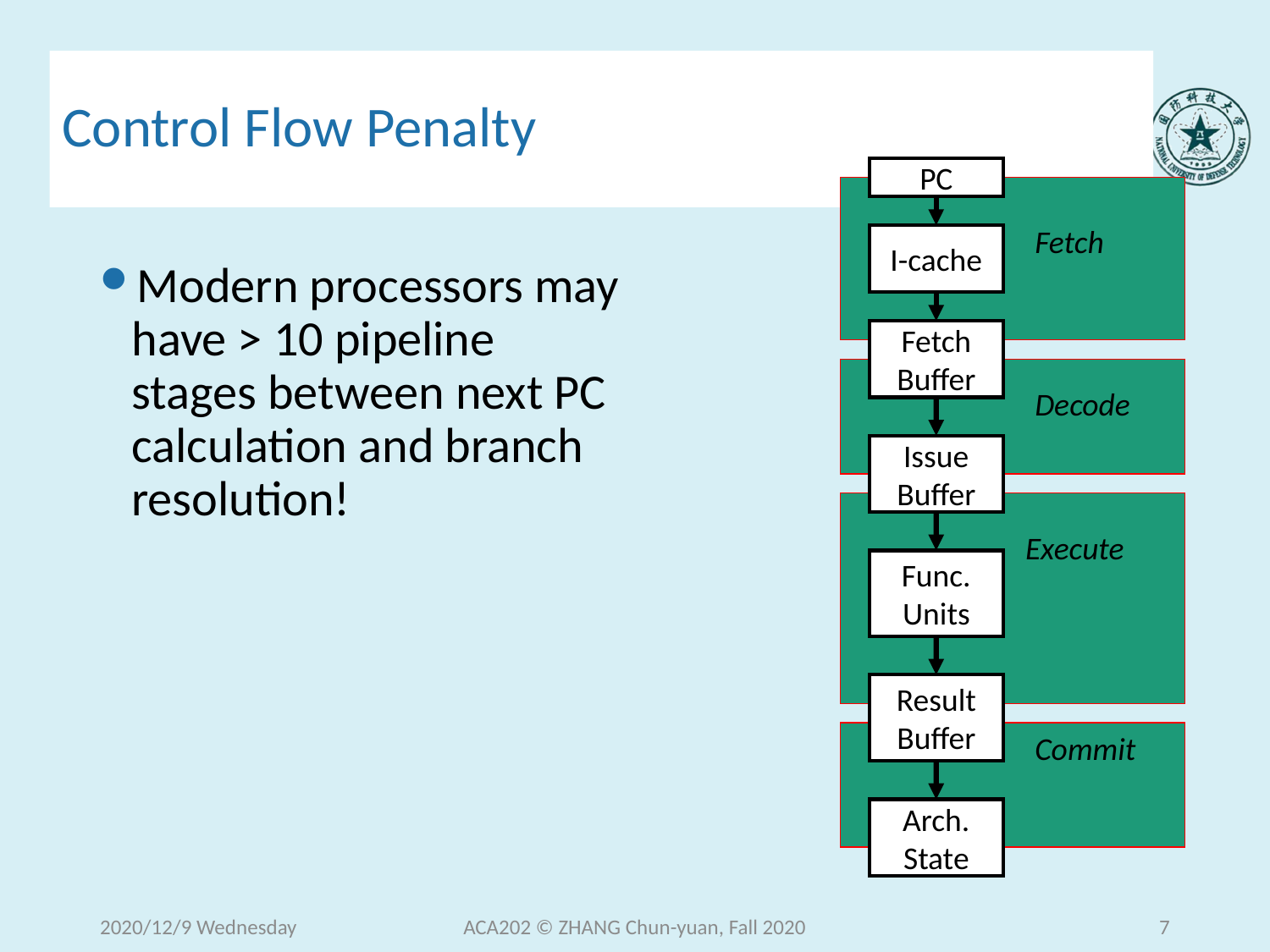

# Control Flow Penalty
PC

Fetch
I-cache

Fetch Buffer

Decode

Issue
Buffer

Execute
Func.
Units

Result
Buffer

Commit

Arch.
State
Modern processors may have > 10 pipeline stages between next PC calculation and branch resolution!
2020/12/9 Wednesday
ACA202 © ZHANG Chun-yuan, Fall 2020
7